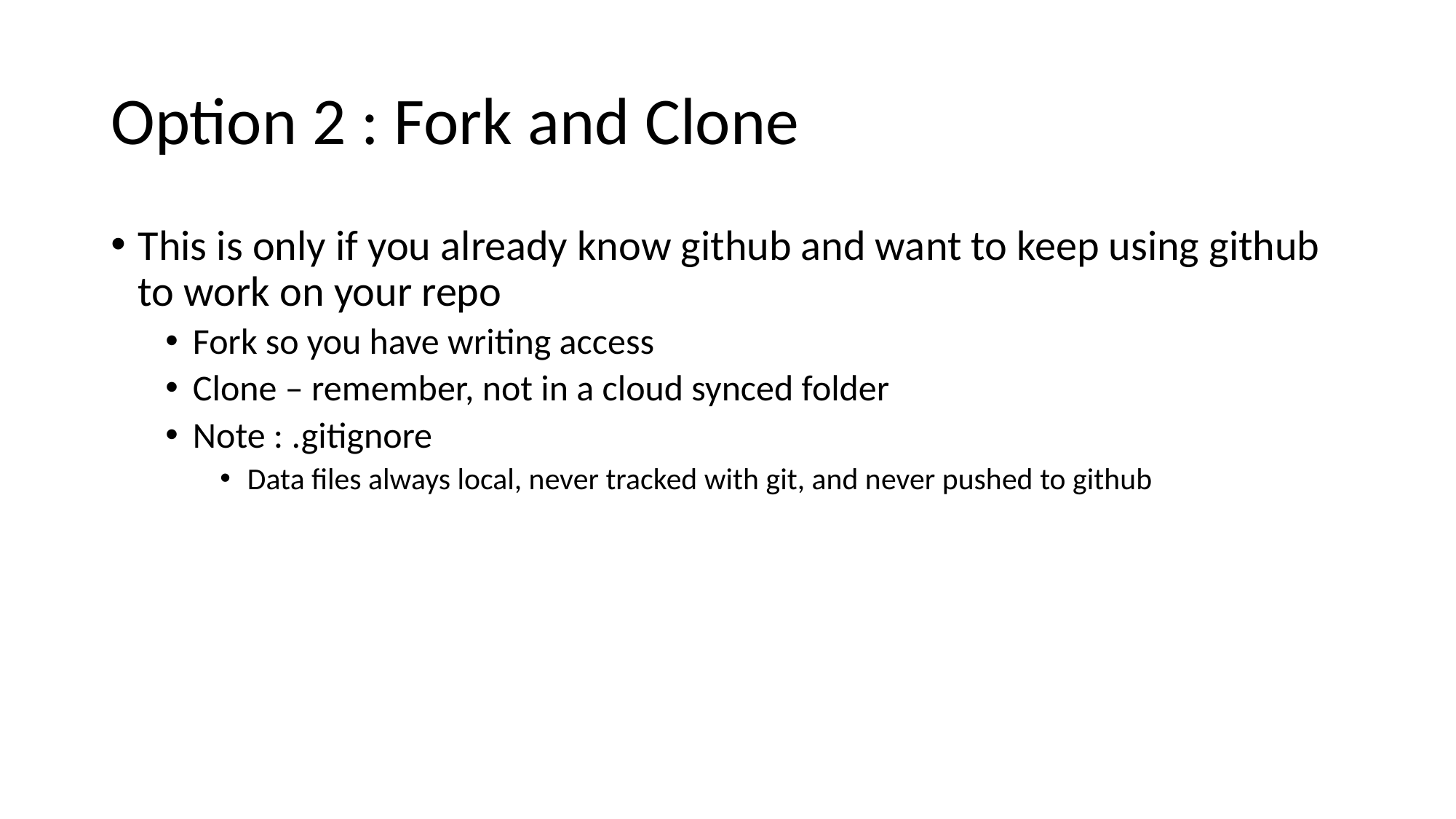

# Option 2 : Fork and Clone
This is only if you already know github and want to keep using github to work on your repo
Fork so you have writing access
Clone – remember, not in a cloud synced folder
Note : .gitignore
Data files always local, never tracked with git, and never pushed to github